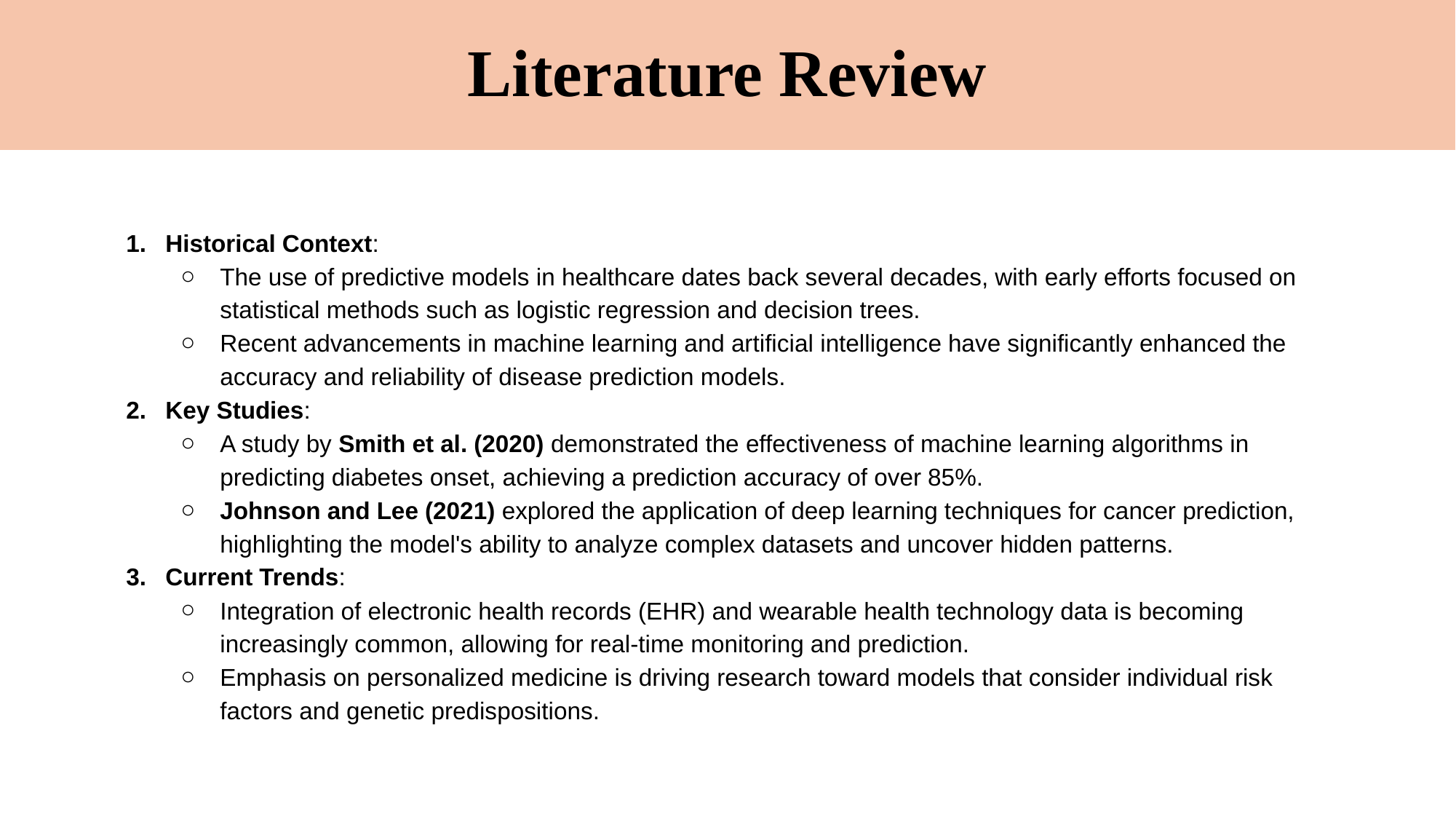

# Literature Review
Historical Context:
The use of predictive models in healthcare dates back several decades, with early efforts focused on statistical methods such as logistic regression and decision trees.
Recent advancements in machine learning and artificial intelligence have significantly enhanced the accuracy and reliability of disease prediction models.
Key Studies:
A study by Smith et al. (2020) demonstrated the effectiveness of machine learning algorithms in predicting diabetes onset, achieving a prediction accuracy of over 85%.
Johnson and Lee (2021) explored the application of deep learning techniques for cancer prediction, highlighting the model's ability to analyze complex datasets and uncover hidden patterns.
Current Trends:
Integration of electronic health records (EHR) and wearable health technology data is becoming increasingly common, allowing for real-time monitoring and prediction.
Emphasis on personalized medicine is driving research toward models that consider individual risk factors and genetic predispositions.